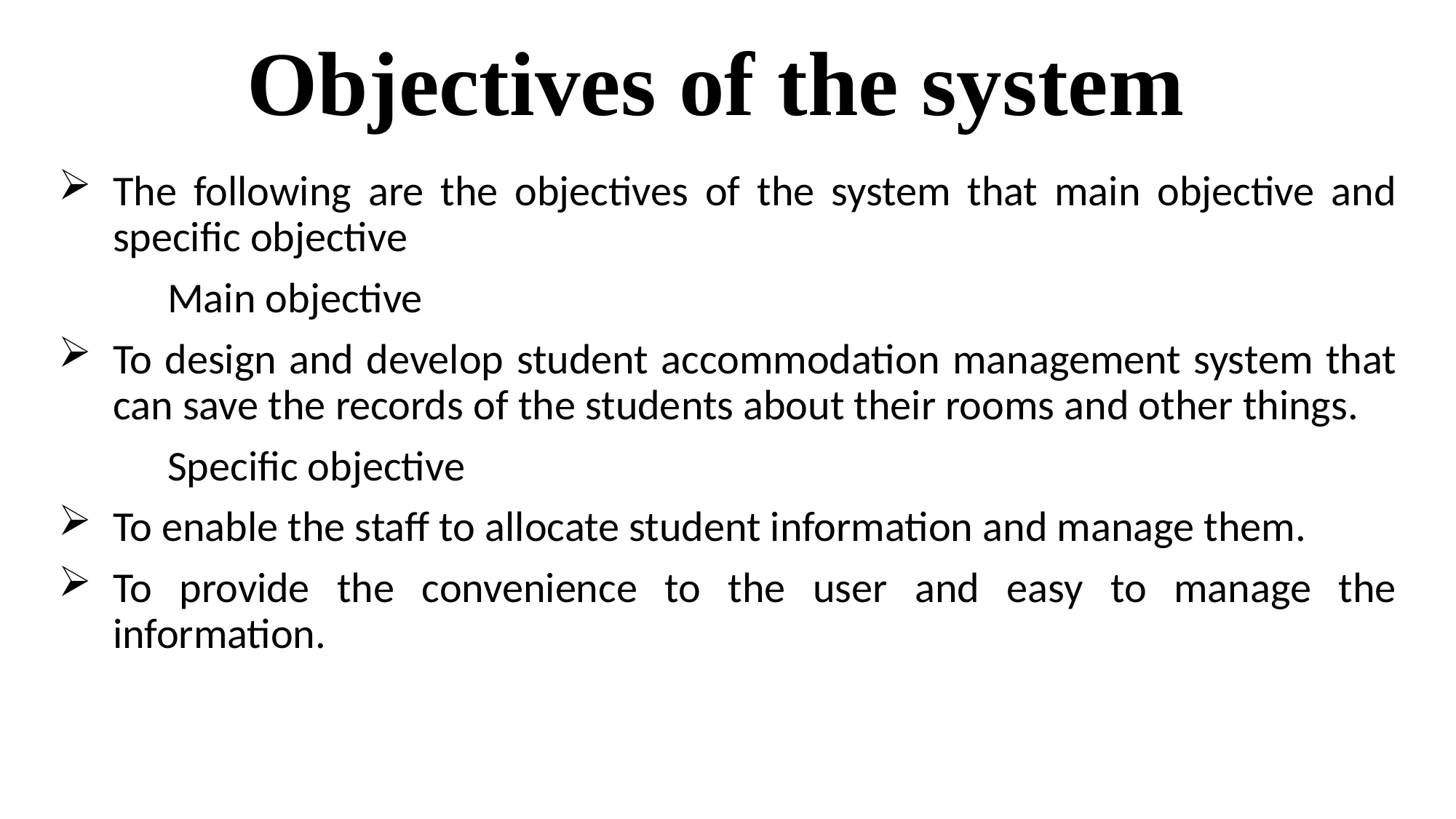

# Objectives of the system
The following are the objectives of the system that main objective and specific objective
	Main objective
To design and develop student accommodation management system that can save the records of the students about their rooms and other things.
	Specific objective
To enable the staff to allocate student information and manage them.
To provide the convenience to the user and easy to manage the information.